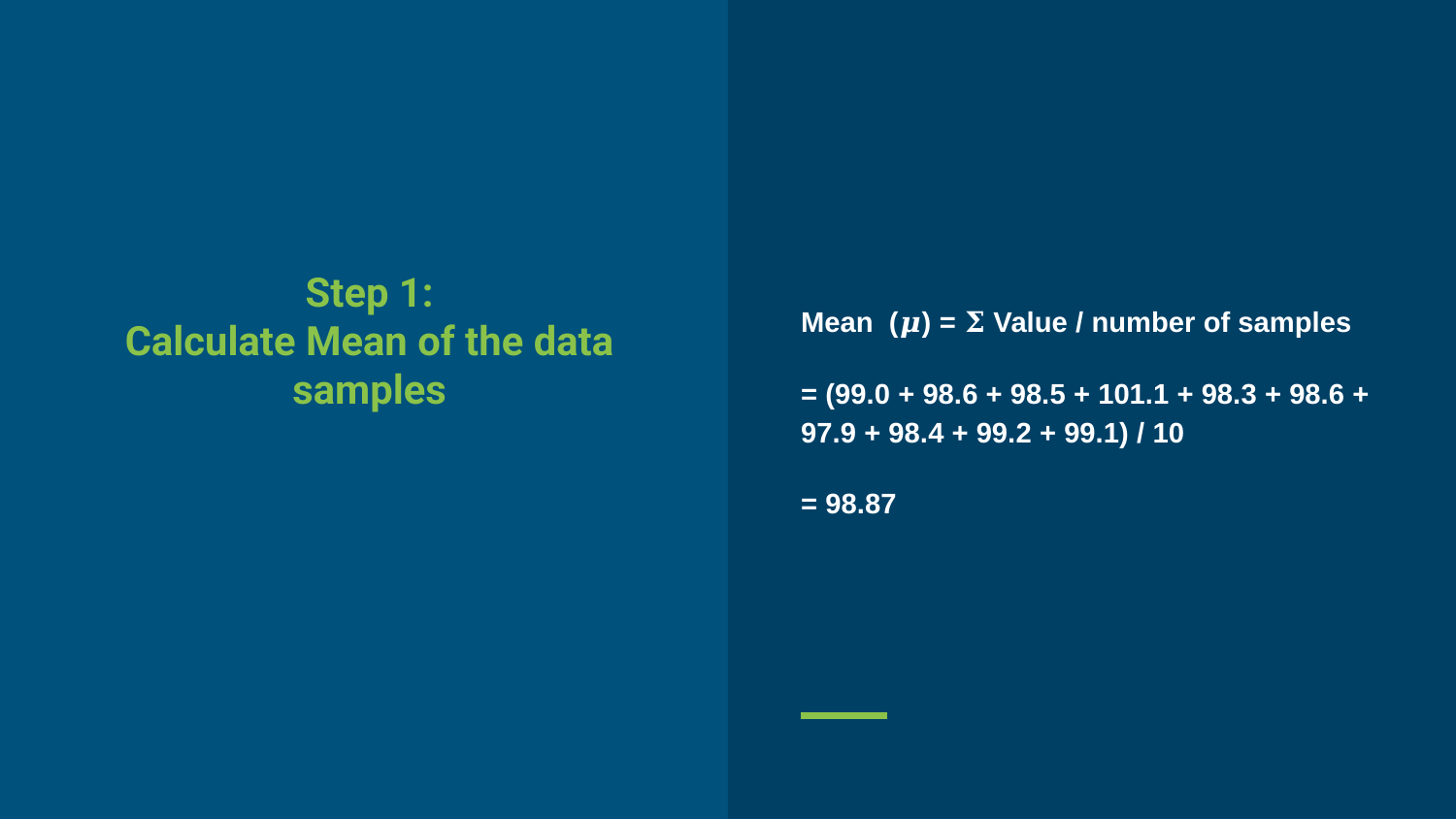

Mean  (𝝁) = 𝚺 Value / number of samples
= (99.0 + 98.6 + 98.5 + 101.1 + 98.3 + 98.6 + 97.9 + 98.4 + 99.2 + 99.1) / 10
= 98.87
Step 1:
Calculate Mean of the data samples